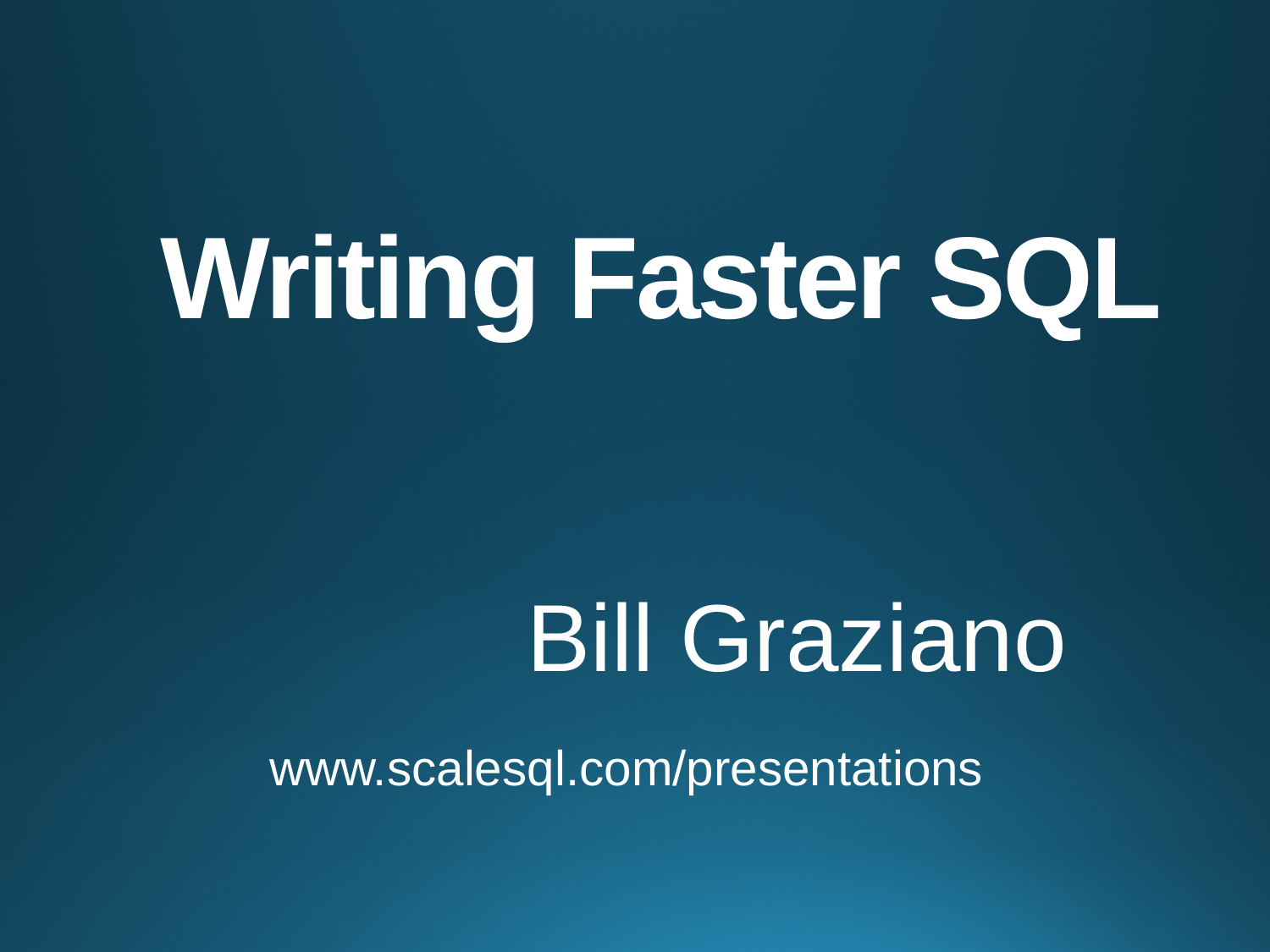

# Writing Faster SQL
Bill Graziano
www.scalesql.com/presentations